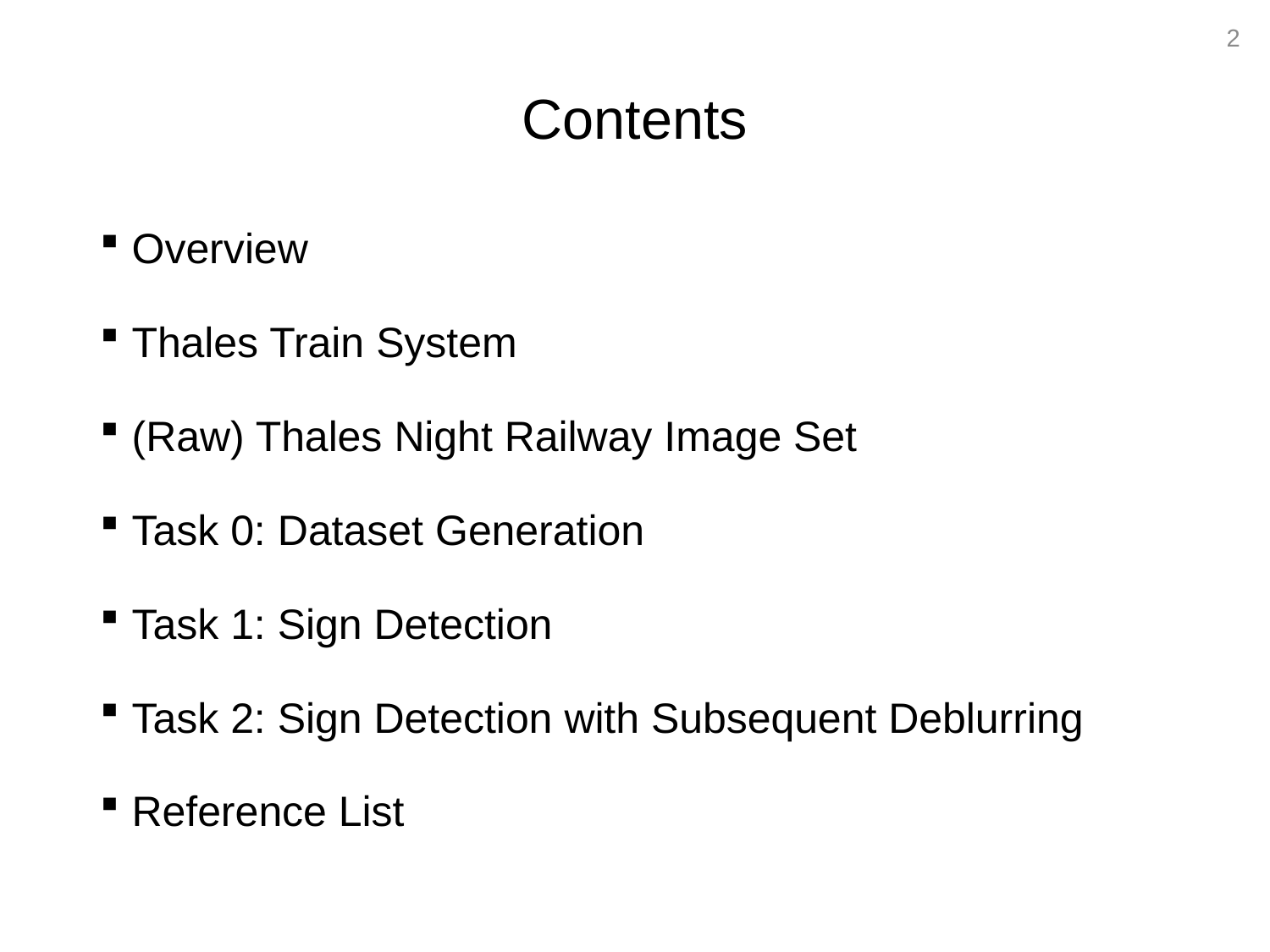

2
# Contents
Overview
Thales Train System
(Raw) Thales Night Railway Image Set
Task 0: Dataset Generation
Task 1: Sign Detection
Task 2: Sign Detection with Subsequent Deblurring
Reference List